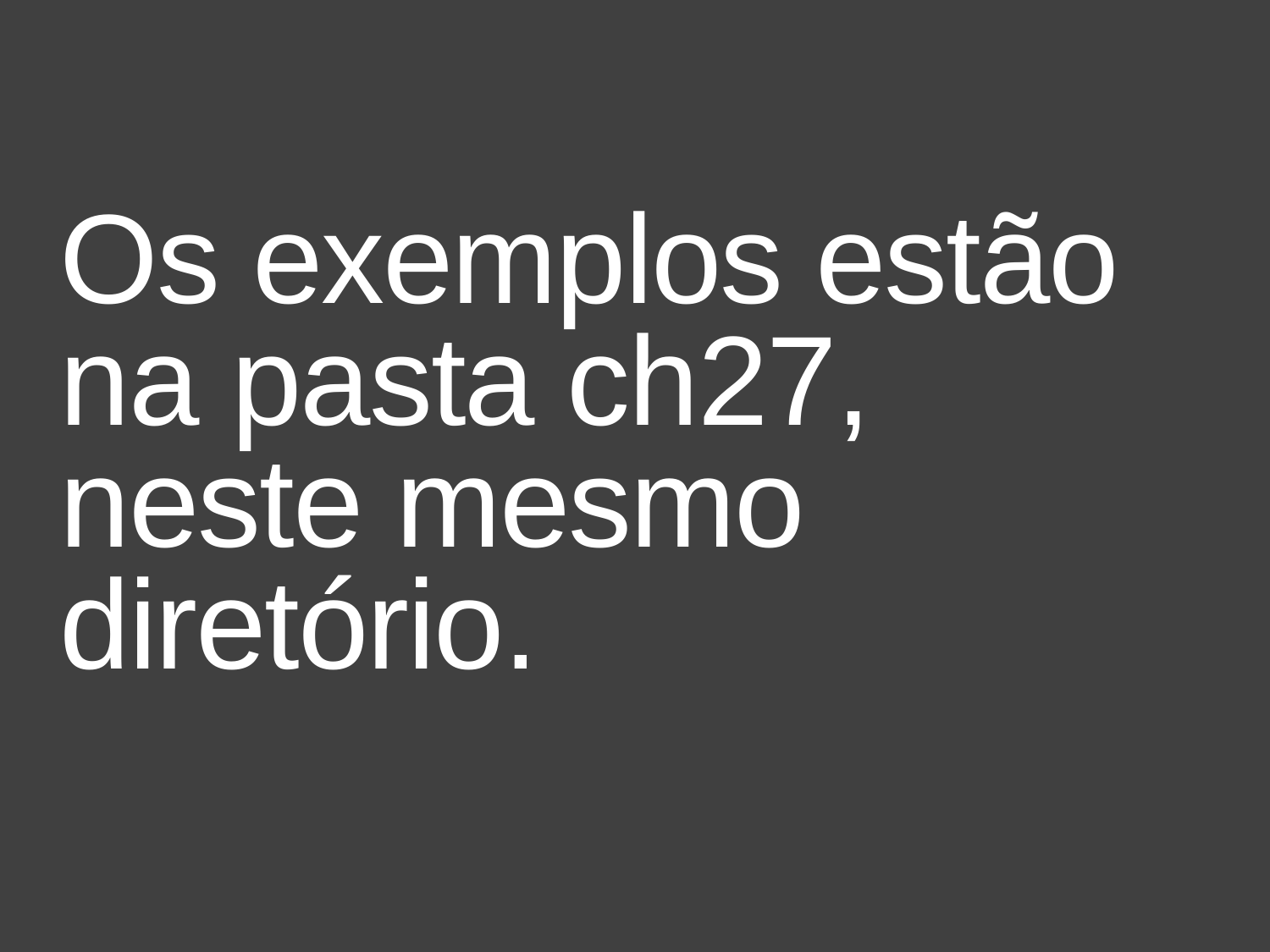

# Os exemplos estão na pasta ch27, neste mesmo diretório.